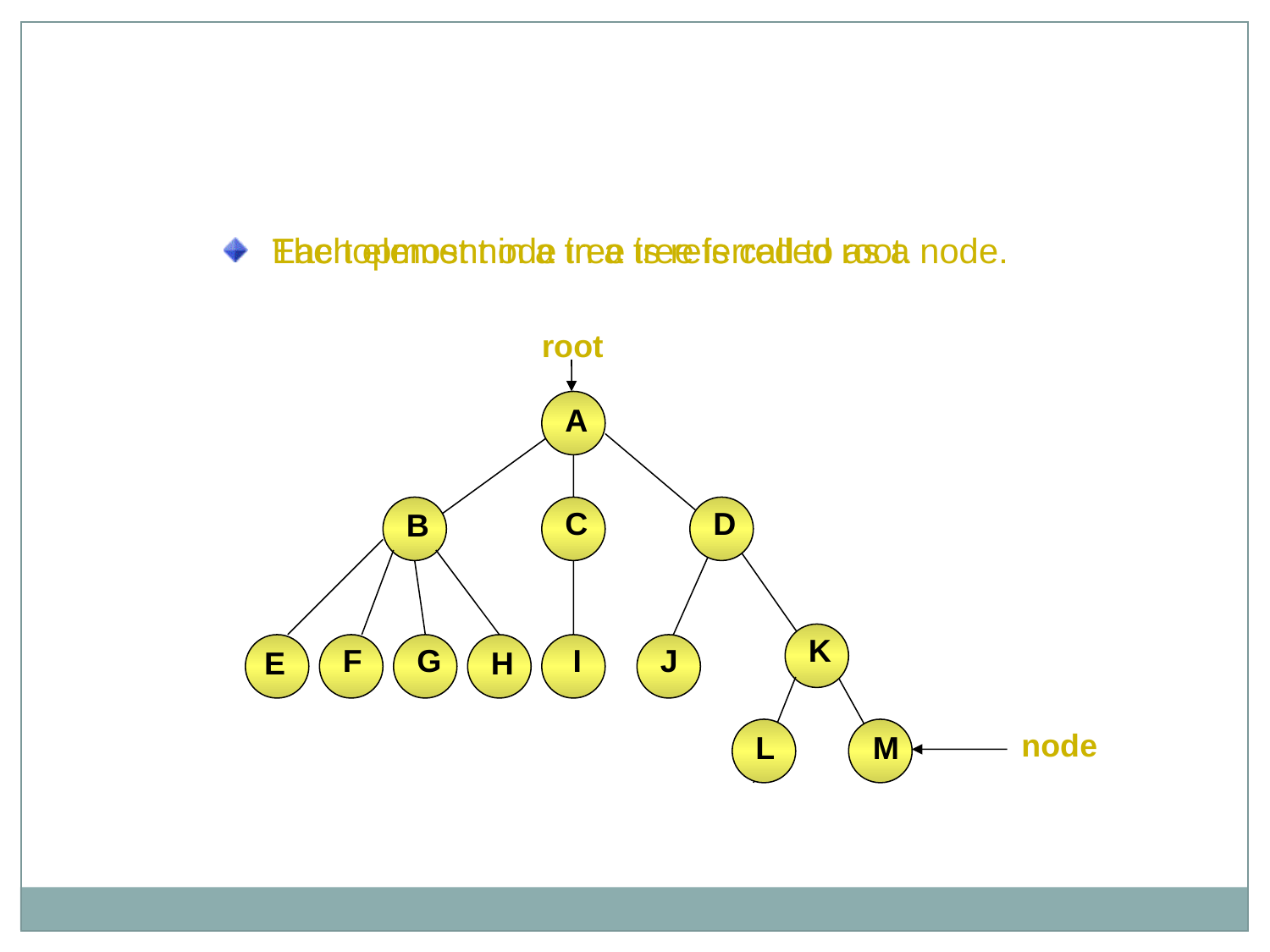

Defining Trees (Contd.)
Each element in a tree is referred to as a node.

The topmost node in a tree is called root.
root

A

C

D
B

K

F

G

I

J
E
H

node
L
M